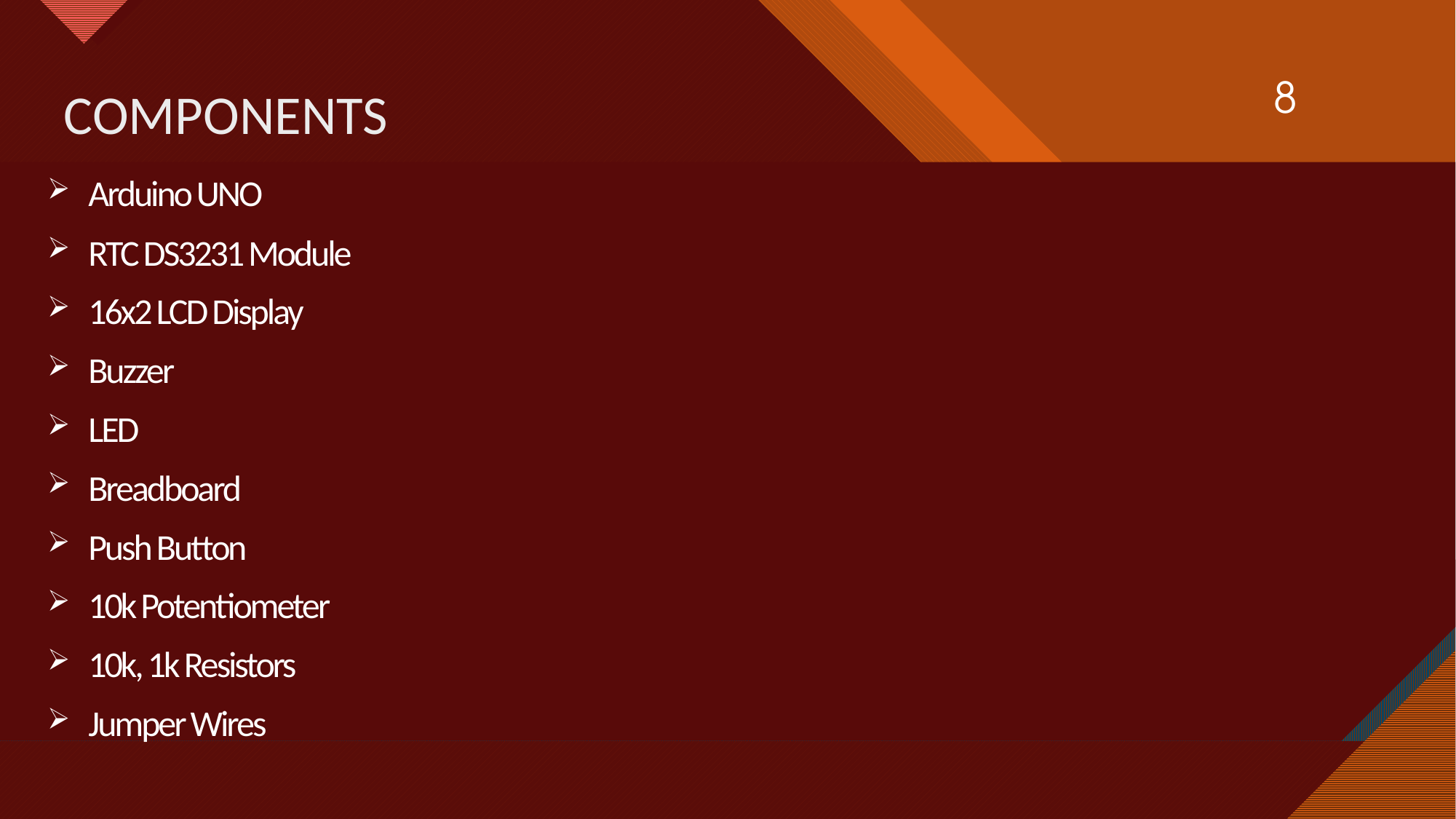

8
# COMPONENTS
Arduino UNO
RTC DS3231 Module
16x2 LCD Display
Buzzer
LED
Breadboard
Push Button
10k Potentiometer
10k, 1k Resistors
Jumper Wires